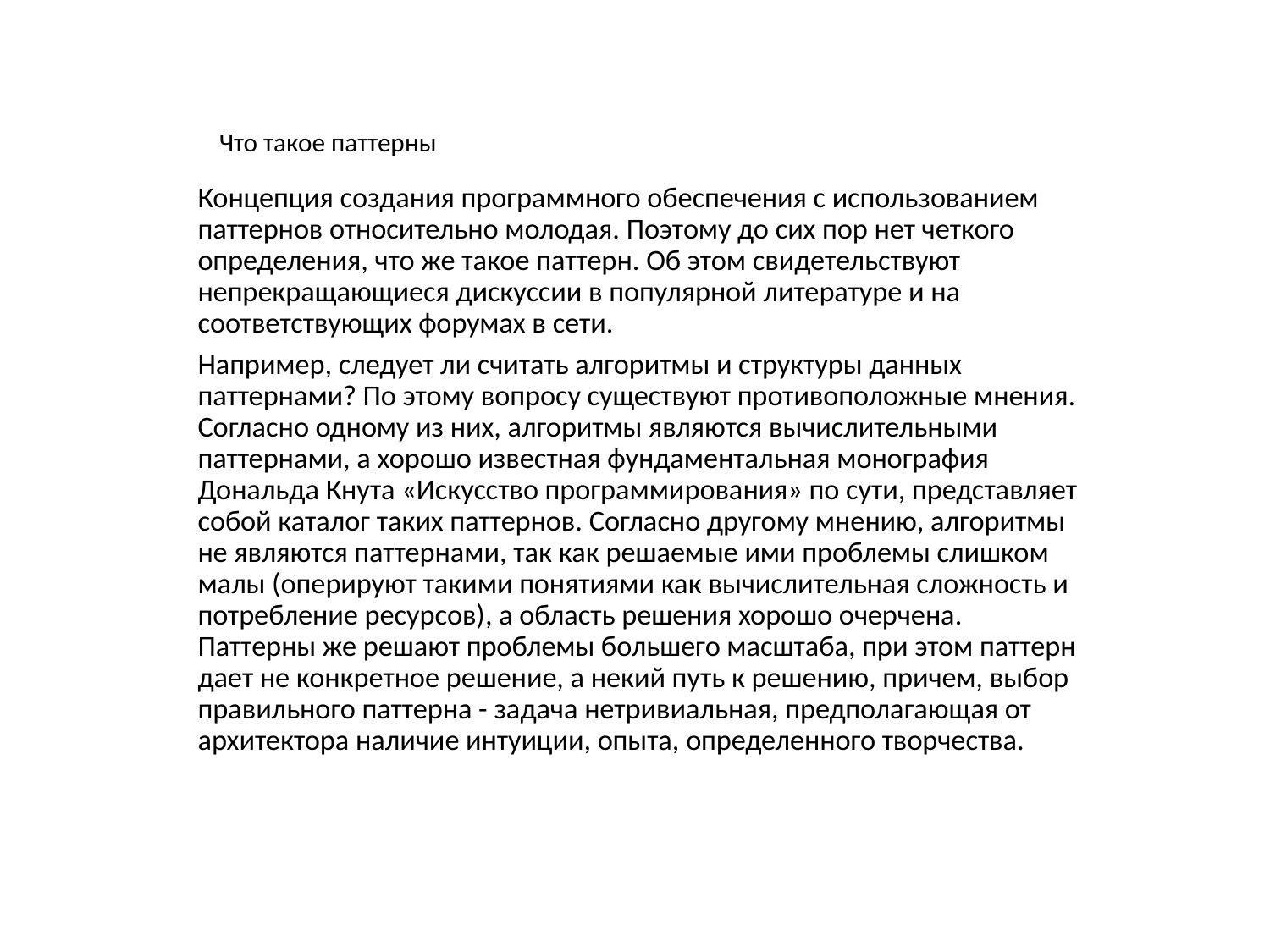

# Что такое паттерны
Концепция создания программного обеспечения с использованием паттернов относительно молодая. Поэтому до сих пор нет четкого определения, что же такое паттерн. Об этом свидетельствуют непрекращающиеся дискуссии в популярной литературе и на соответствующих форумах в сети.
Например, следует ли считать алгоритмы и структуры данных паттернами? По этому вопросу существуют противоположные мнения. Согласно одному из них, алгоритмы являются вычислительными паттернами, а хорошо известная фундаментальная монография Дональда Кнута «Искусство программирования» по сути, представляет собой каталог таких паттернов. Согласно другому мнению, алгоритмы не являются паттернами, так как решаемые ими проблемы слишком малы (оперируют такими понятиями как вычислительная сложность и потребление ресурсов), а область решения хорошо очерчена. Паттерны же решают проблемы большего масштаба, при этом паттерн дает не конкретное решение, а некий путь к решению, причем, выбор правильного паттерна - задача нетривиальная, предполагающая от архитектора наличие интуиции, опыта, определенного творчества.